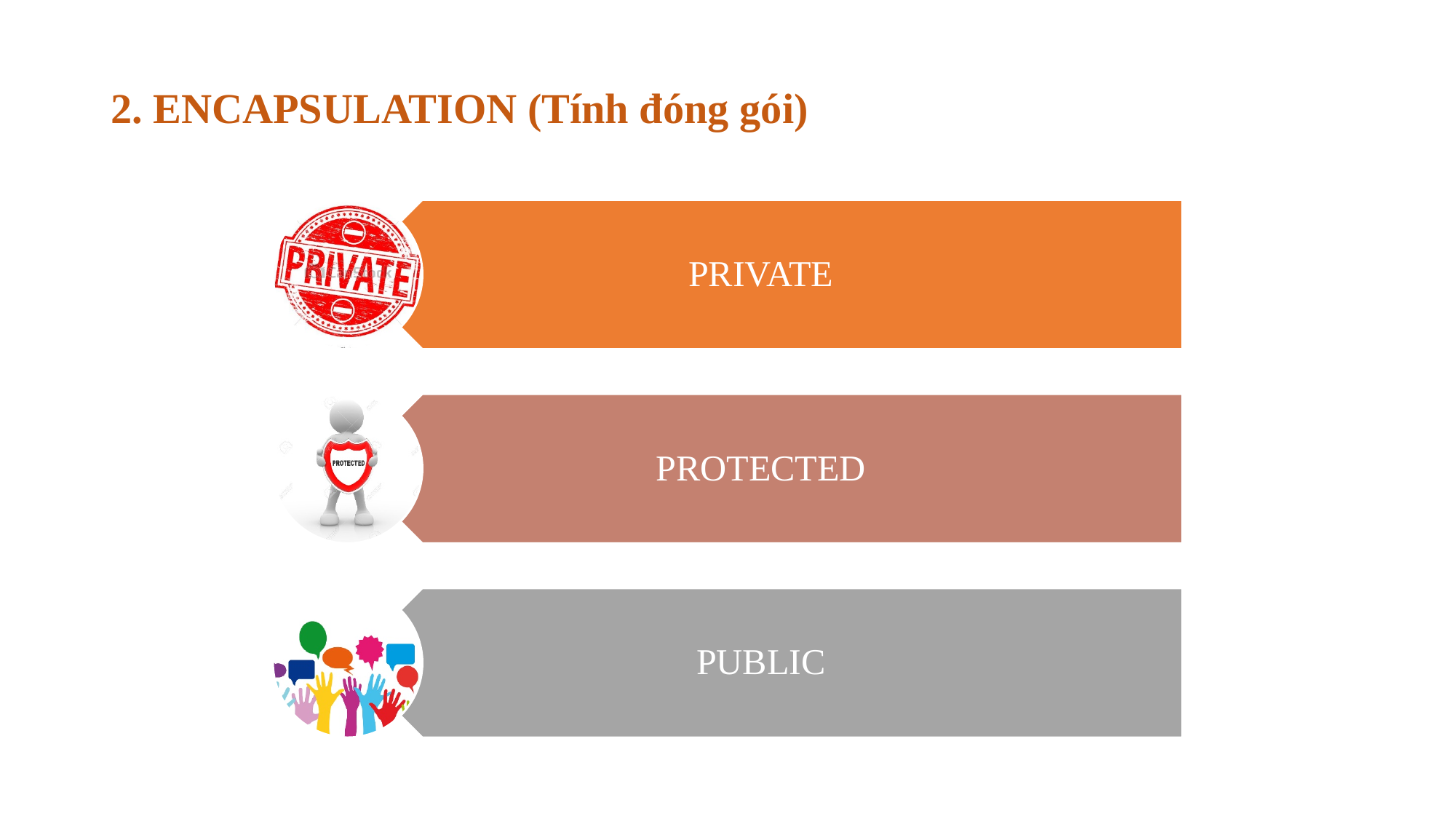

# 2. ENCAPSULATION (Tính đóng gói)
PRIVATE
PROTECTED
PUBLIC